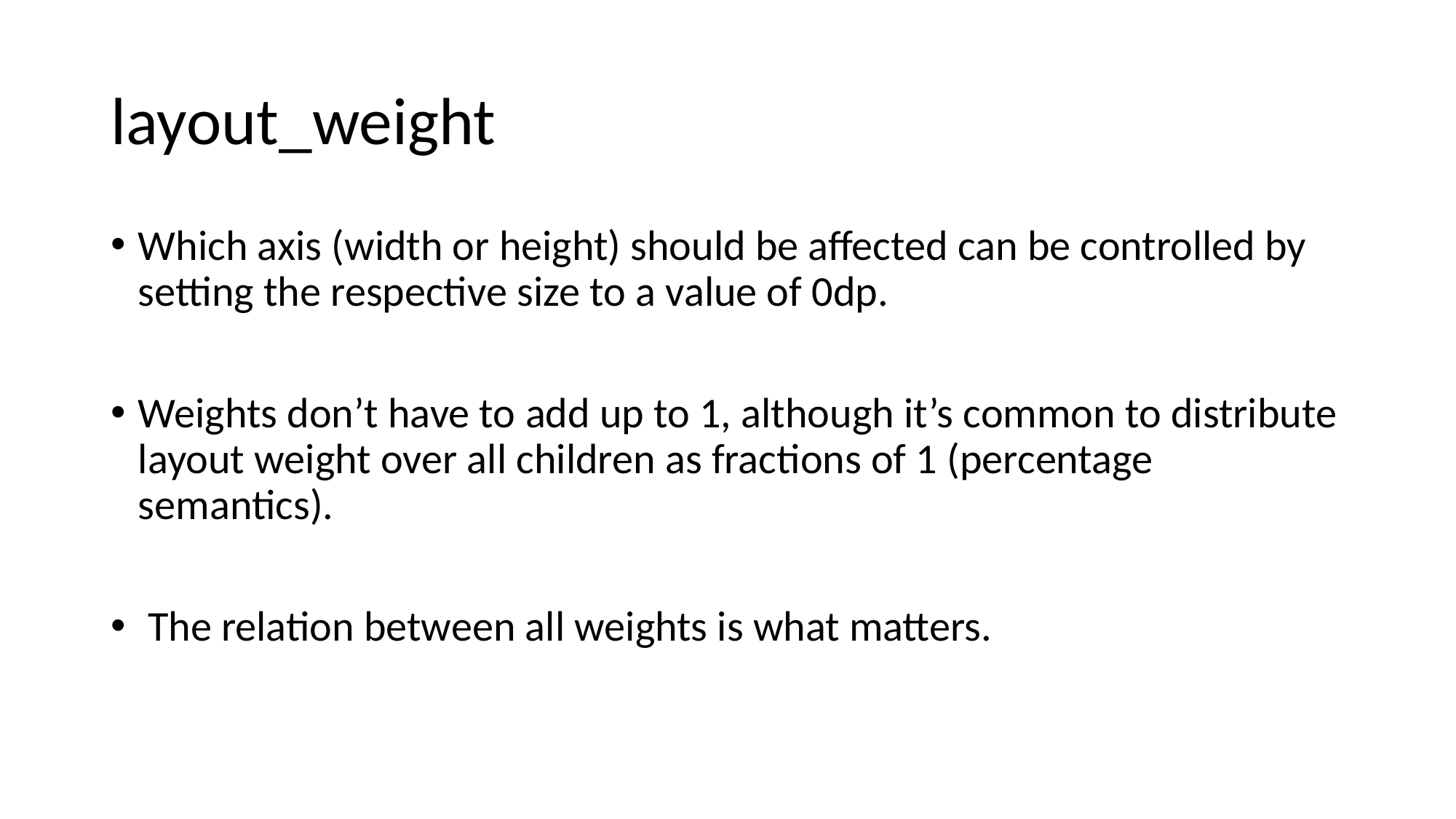

# layout_weight
Which axis (width or height) should be affected can be controlled by setting the respective size to a value of 0dp.

Weights don’t have to add up to 1, although it’s common to distribute layout weight over all children as fractions of 1 (percentage semantics).

 The relation between all weights is what matters.